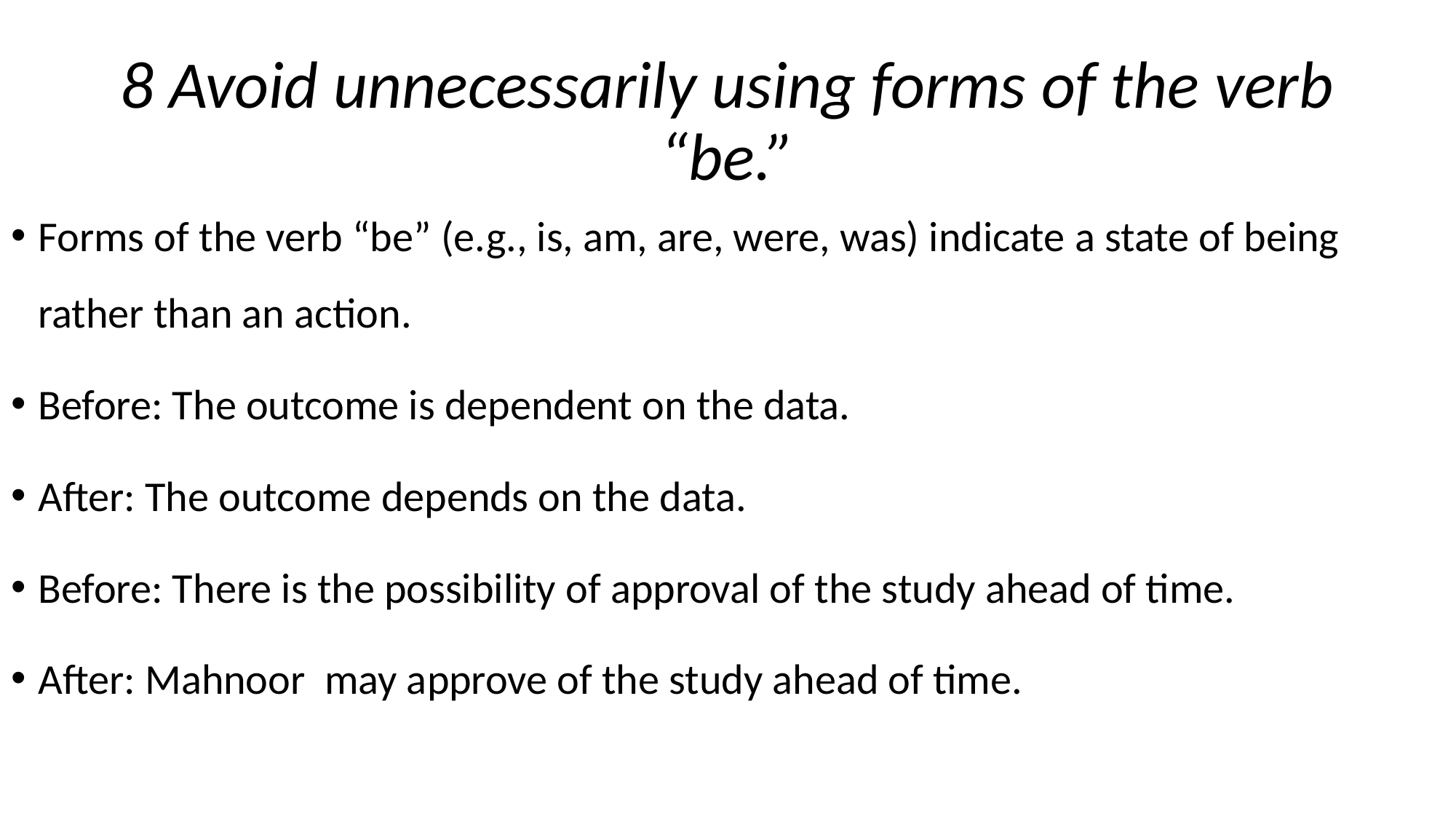

# 8 Avoid unnecessarily using forms of the verb “be.”
Forms of the verb “be” (e.g., is, am, are, were, was) indicate a state of being rather than an action.
Before: The outcome is dependent on the data.
After: The outcome depends on the data.
Before: There is the possibility of approval of the study ahead of time.
After: Mahnoor  may approve of the study ahead of time.